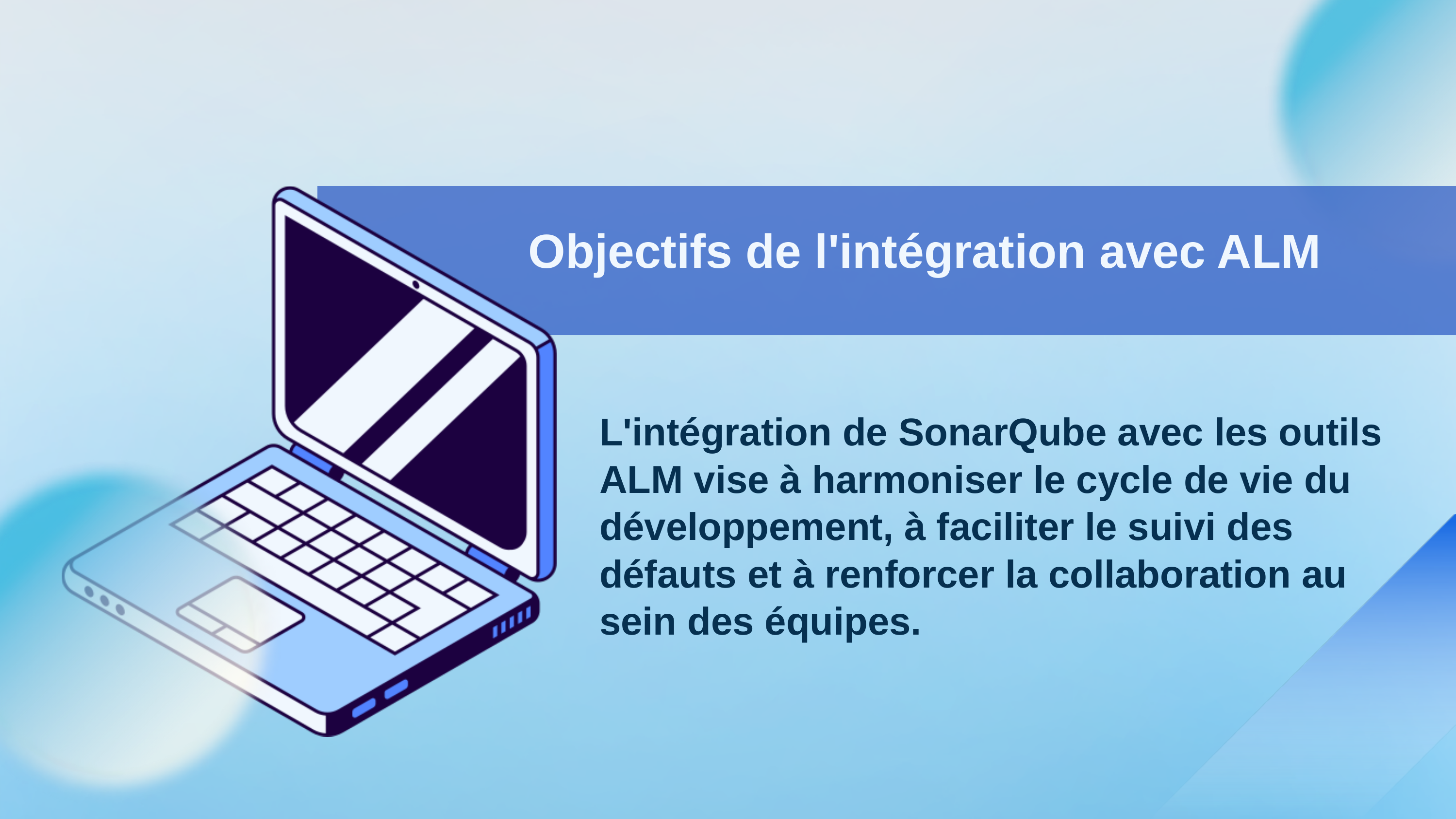

Objectifs de l'intégration avec ALM
L'intégration de SonarQube avec les outils ALM vise à harmoniser le cycle de vie du développement, à faciliter le suivi des défauts et à renforcer la collaboration au sein des équipes.